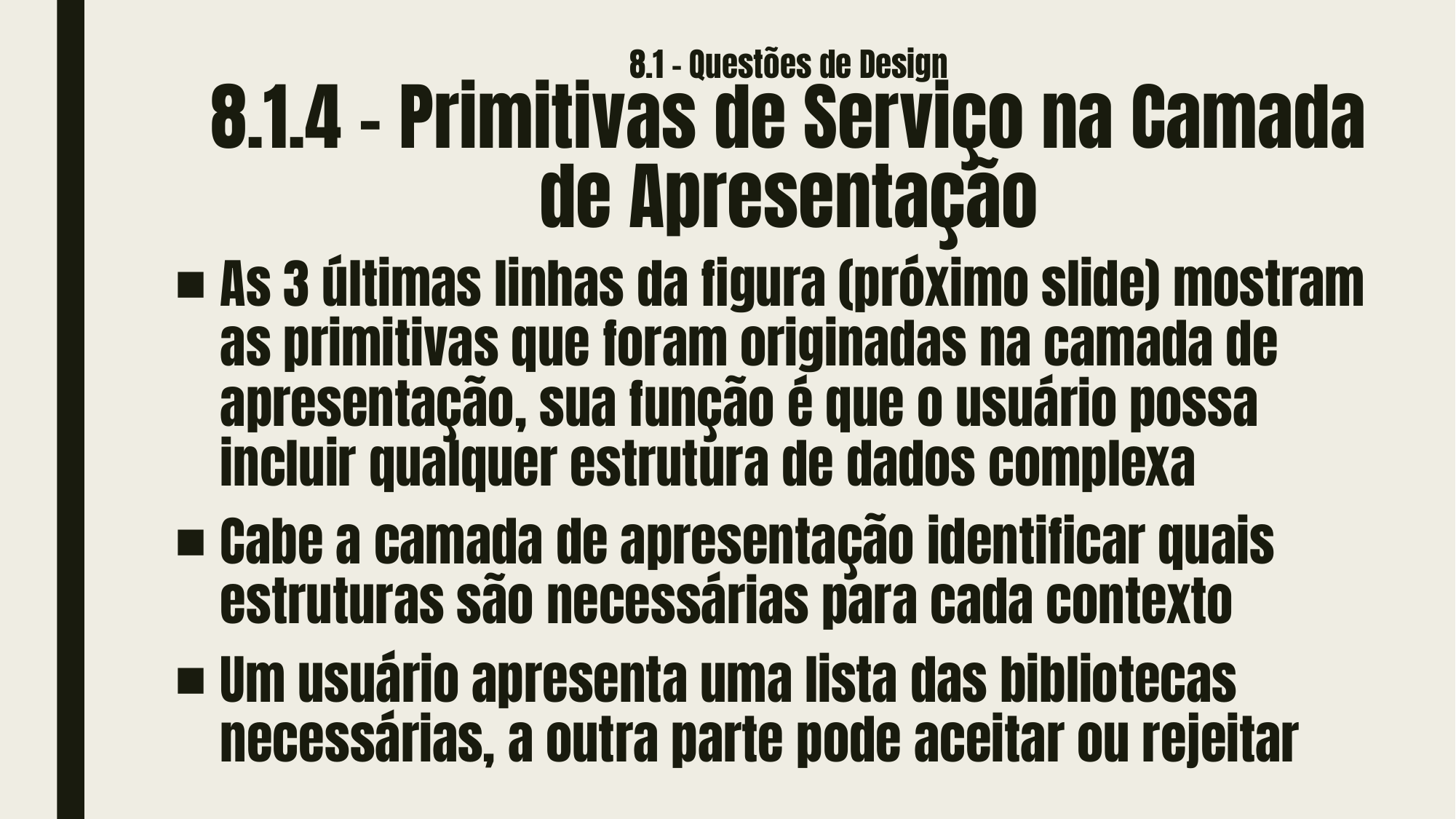

# 8.1 - Questões de Design 8.1.4 - Primitivas de Serviço na Camada de Apresentação
As 3 últimas linhas da figura (próximo slide) mostram as primitivas que foram originadas na camada de apresentação, sua função é que o usuário possa incluir qualquer estrutura de dados complexa
Cabe a camada de apresentação identificar quais estruturas são necessárias para cada contexto
Um usuário apresenta uma lista das bibliotecas necessárias, a outra parte pode aceitar ou rejeitar